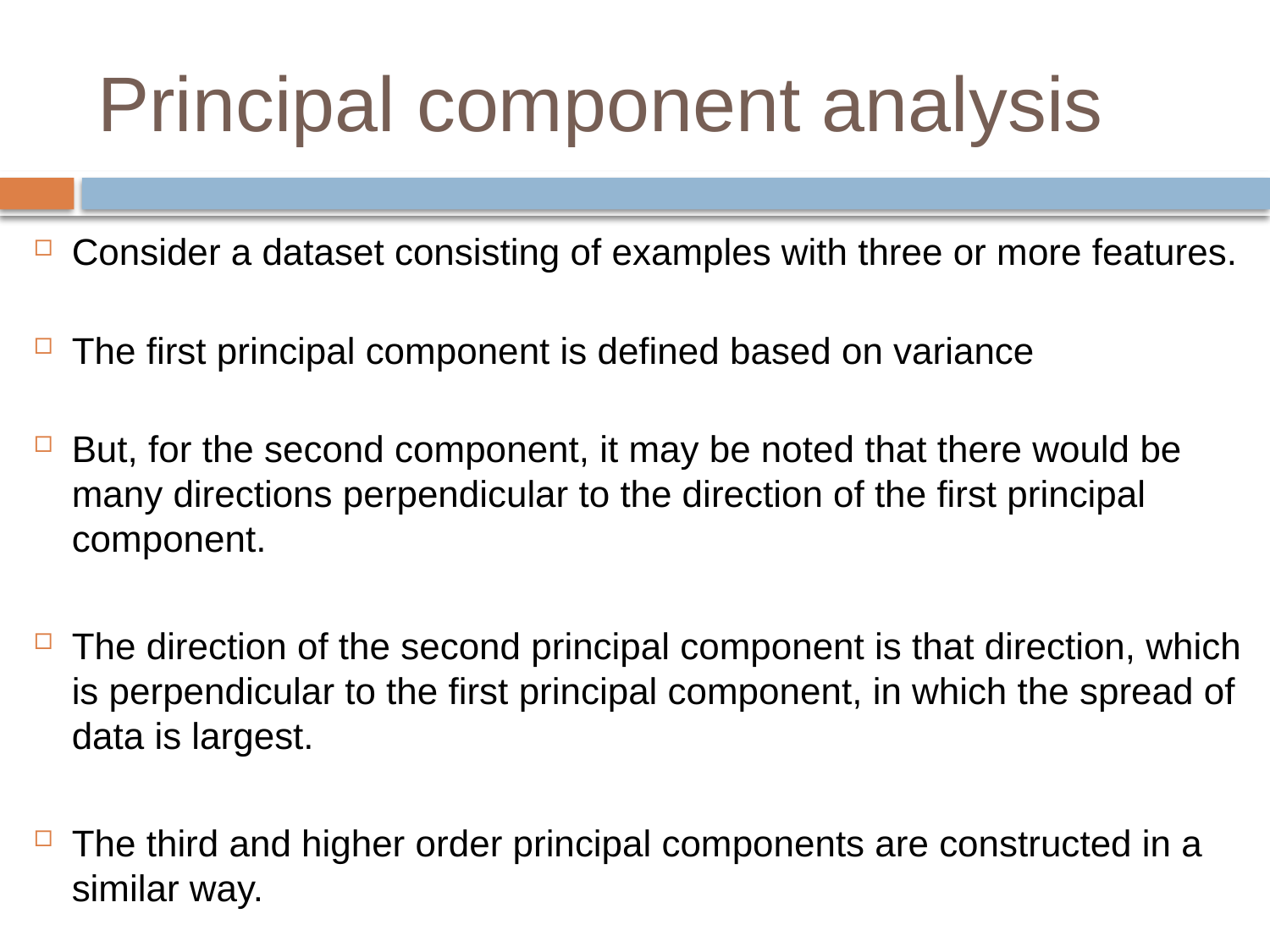

# Principal component analysis
Consider a dataset consisting of examples with three or more features.

The first principal component is defined based on variance

But, for the second component, it may be noted that there would be many directions perpendicular to the direction of the first principal component.

The direction of the second principal component is that direction, which is perpendicular to the first principal component, in which the spread of data is largest.

The third and higher order principal components are constructed in a similar way.